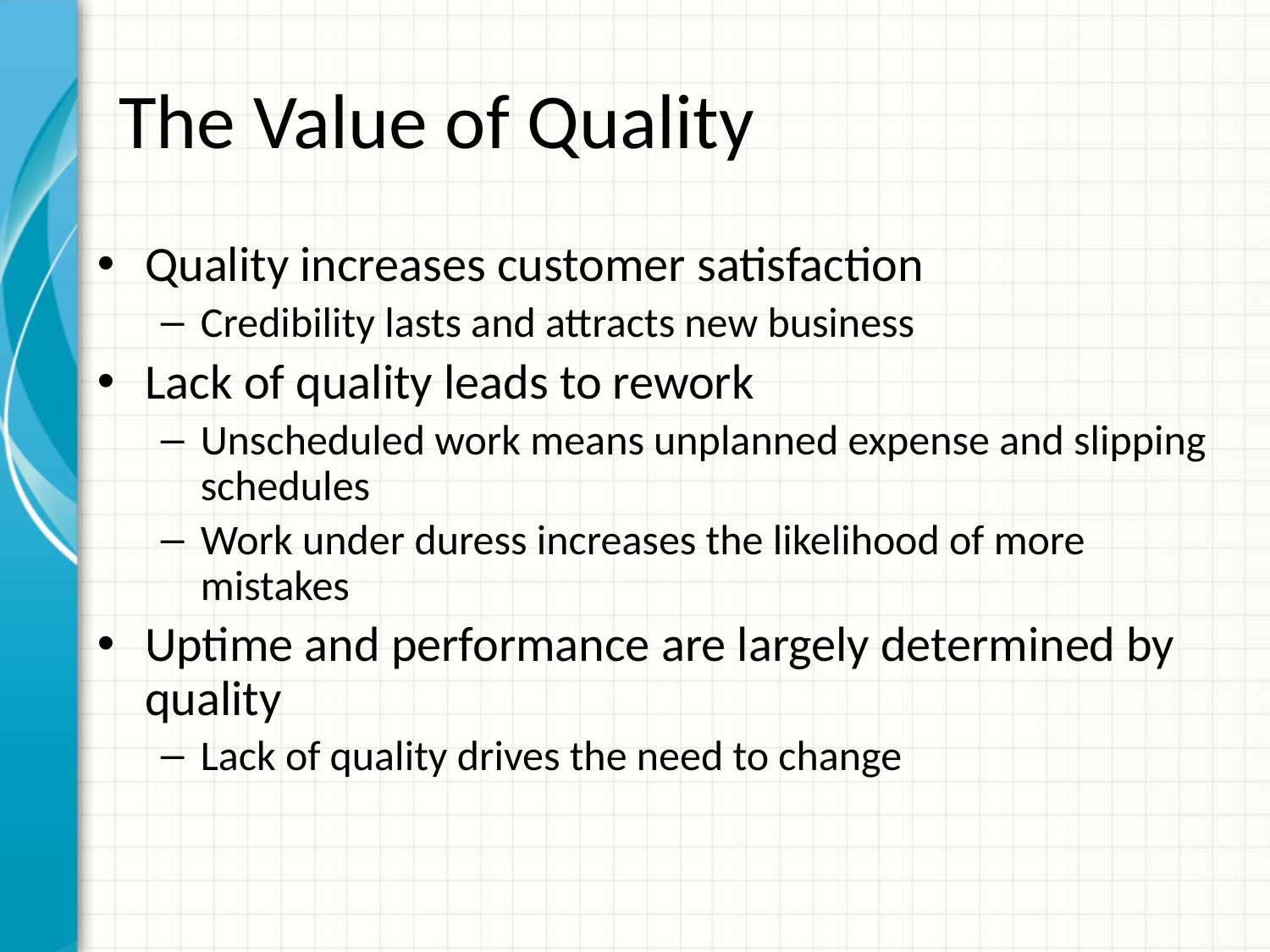

# The Value of Quality
Quality increases customer satisfaction
Credibility lasts and attracts new business
Lack of quality leads to rework
Unscheduled work means unplanned expense and slipping schedules
Work under duress increases the likelihood of more mistakes
Uptime and performance are largely determined by quality
Lack of quality drives the need to change